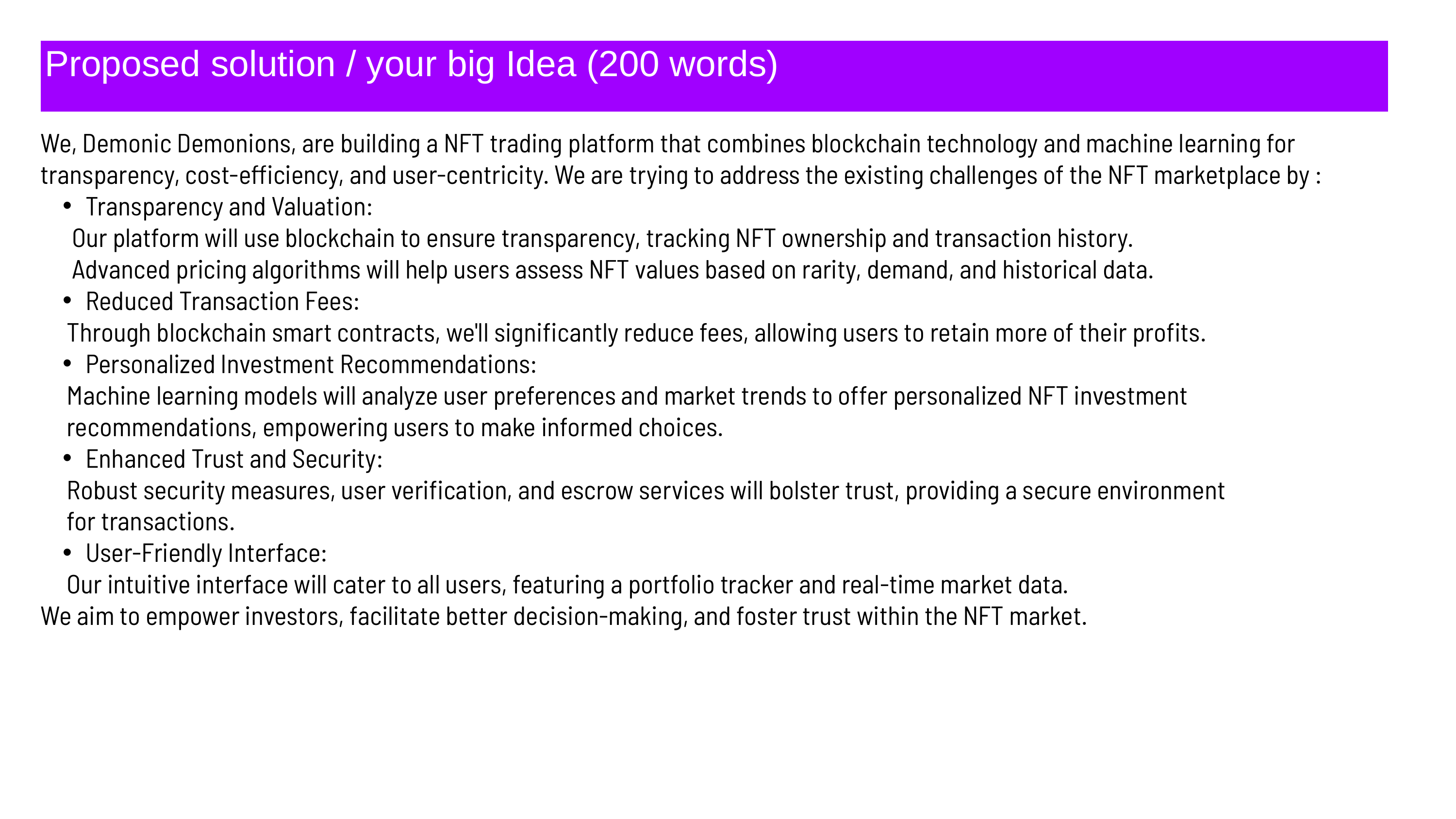

Proposed solution / your big Idea (200 words)
We, Demonic Demonions, are building a NFT trading platform that combines blockchain technology and machine learning for transparency, cost-efficiency, and user-centricity. We are trying to address the existing challenges of the NFT marketplace by :
Transparency and Valuation:
      Our platform will use blockchain to ensure transparency, tracking NFT ownership and transaction history.
      Advanced pricing algorithms will help users assess NFT values based on rarity, demand, and historical data.
Reduced Transaction Fees:
     Through blockchain smart contracts, we'll significantly reduce fees, allowing users to retain more of their profits.
Personalized Investment Recommendations:
     Machine learning models will analyze user preferences and market trends to offer personalized NFT investment
     recommendations, empowering users to make informed choices.
Enhanced Trust and Security:
     Robust security measures, user verification, and escrow services will bolster trust, providing a secure environment
     for transactions.
User-Friendly Interface:
     Our intuitive interface will cater to all users, featuring a portfolio tracker and real-time market data.
We aim to empower investors, facilitate better decision-making, and foster trust within the NFT market.